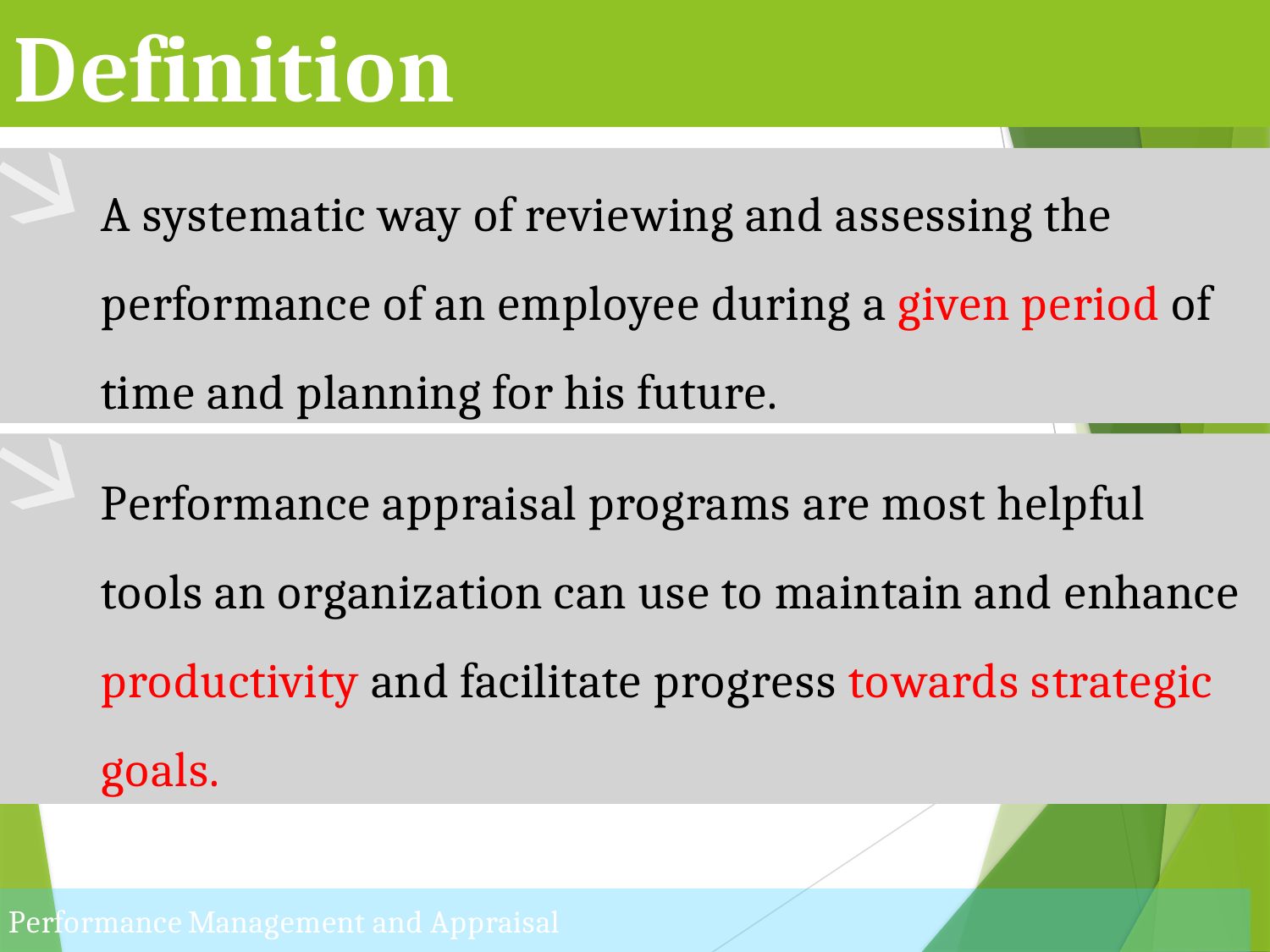

Definition
A systematic way of reviewing and assessing the performance of an employee during a given period of time and planning for his future.

Performance appraisal programs are most helpful tools an organization can use to maintain and enhance productivity and facilitate progress towards strategic goals.

Performance Management and Appraisal